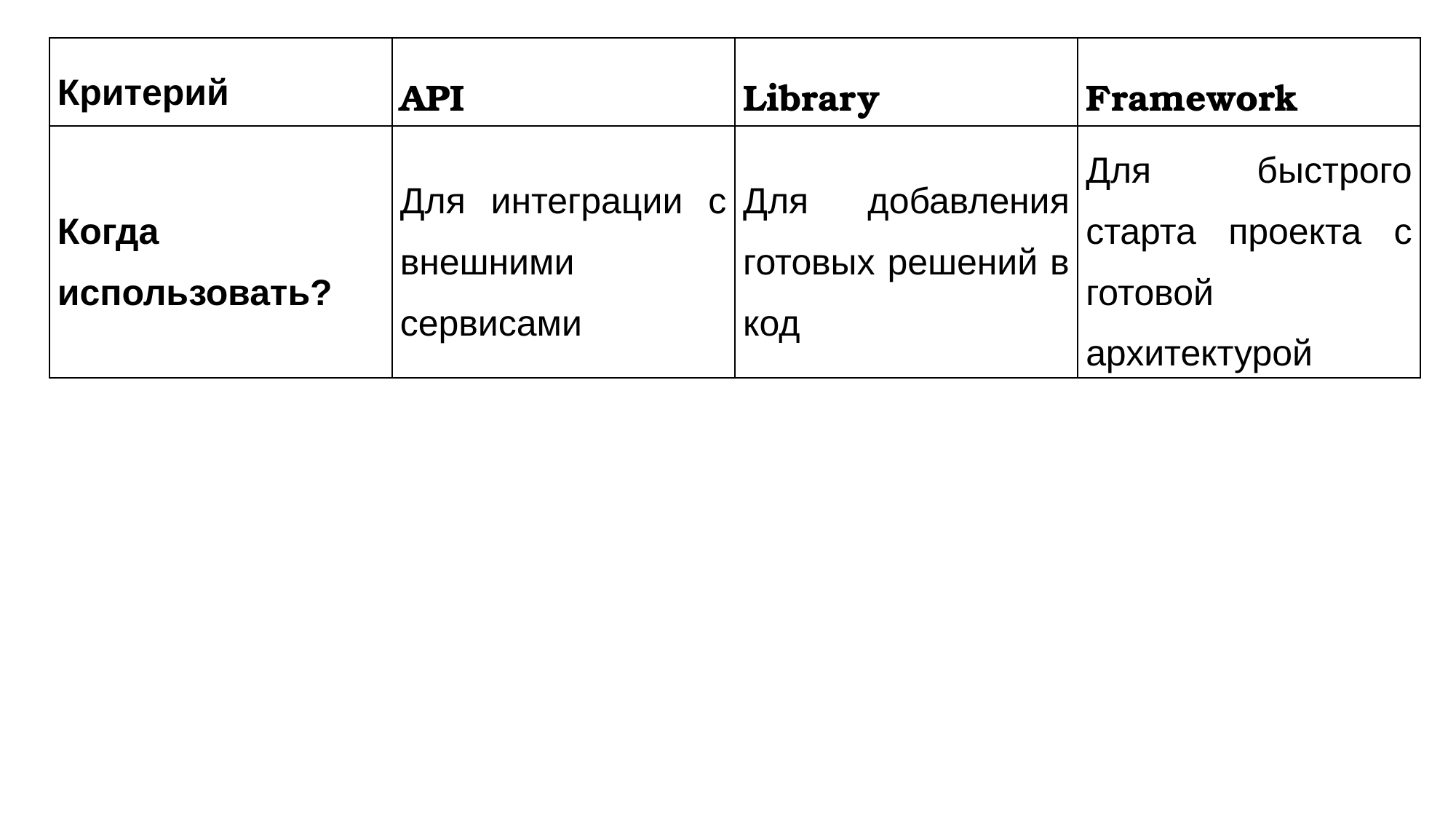

| Критерий | API | Library | Framework |
| --- | --- | --- | --- |
| Когда использовать? | Для интеграции с внешними сервисами | Для добавления готовых решений в код | Для быстрого старта проекта с готовой архитектурой |